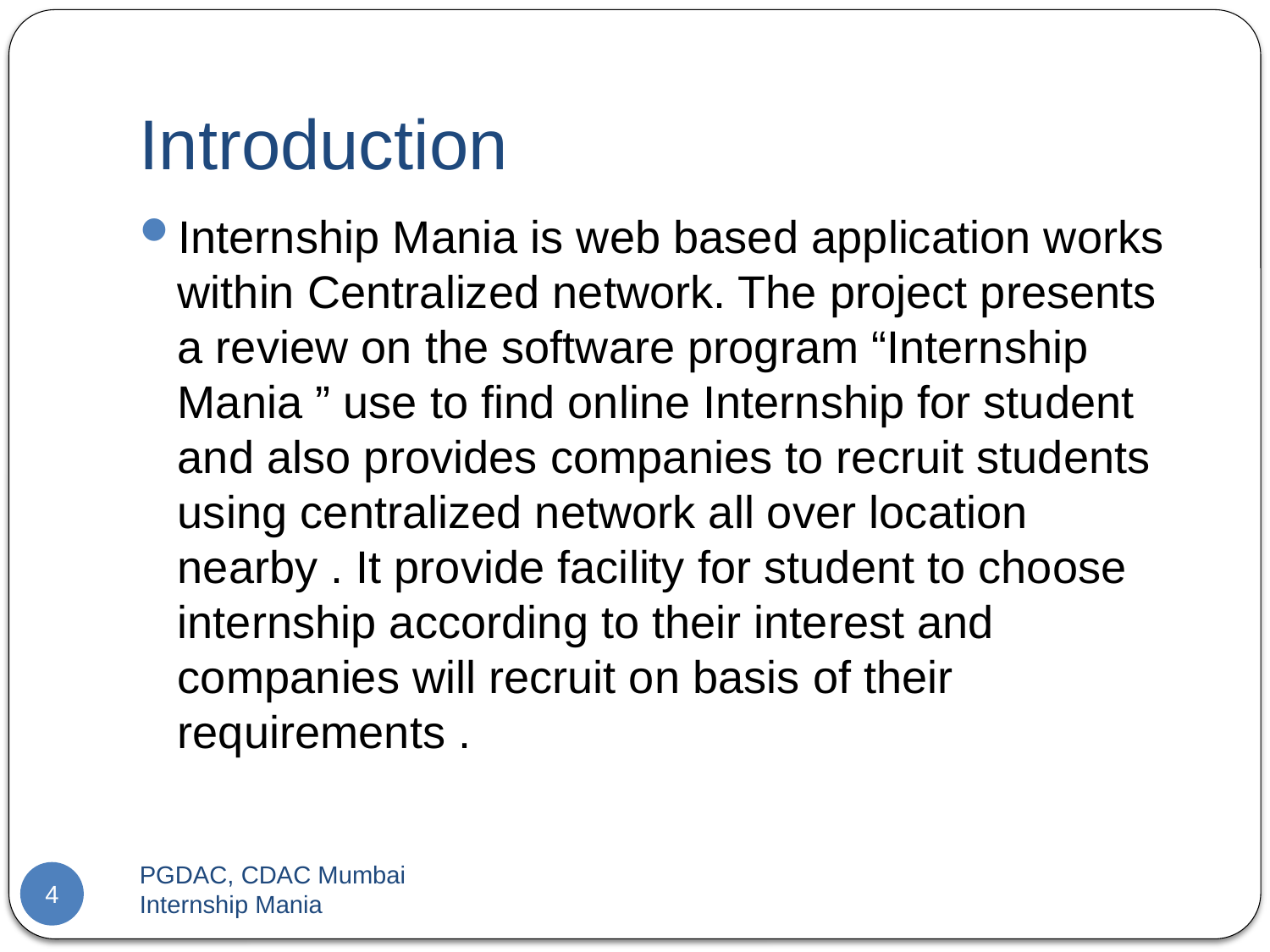

# Introduction
Internship Mania is web based application works  within Centralized network. The project presents a review on the software program “Internship Mania ” use to find online Internship for student  and also provides companies to recruit students using centralized network all over location  nearby . It provide facility for student to choose internship according to their interest and companies will recruit on basis of their requirements .

PGDAC, CDAC Mumbai 		Internship Mania
4